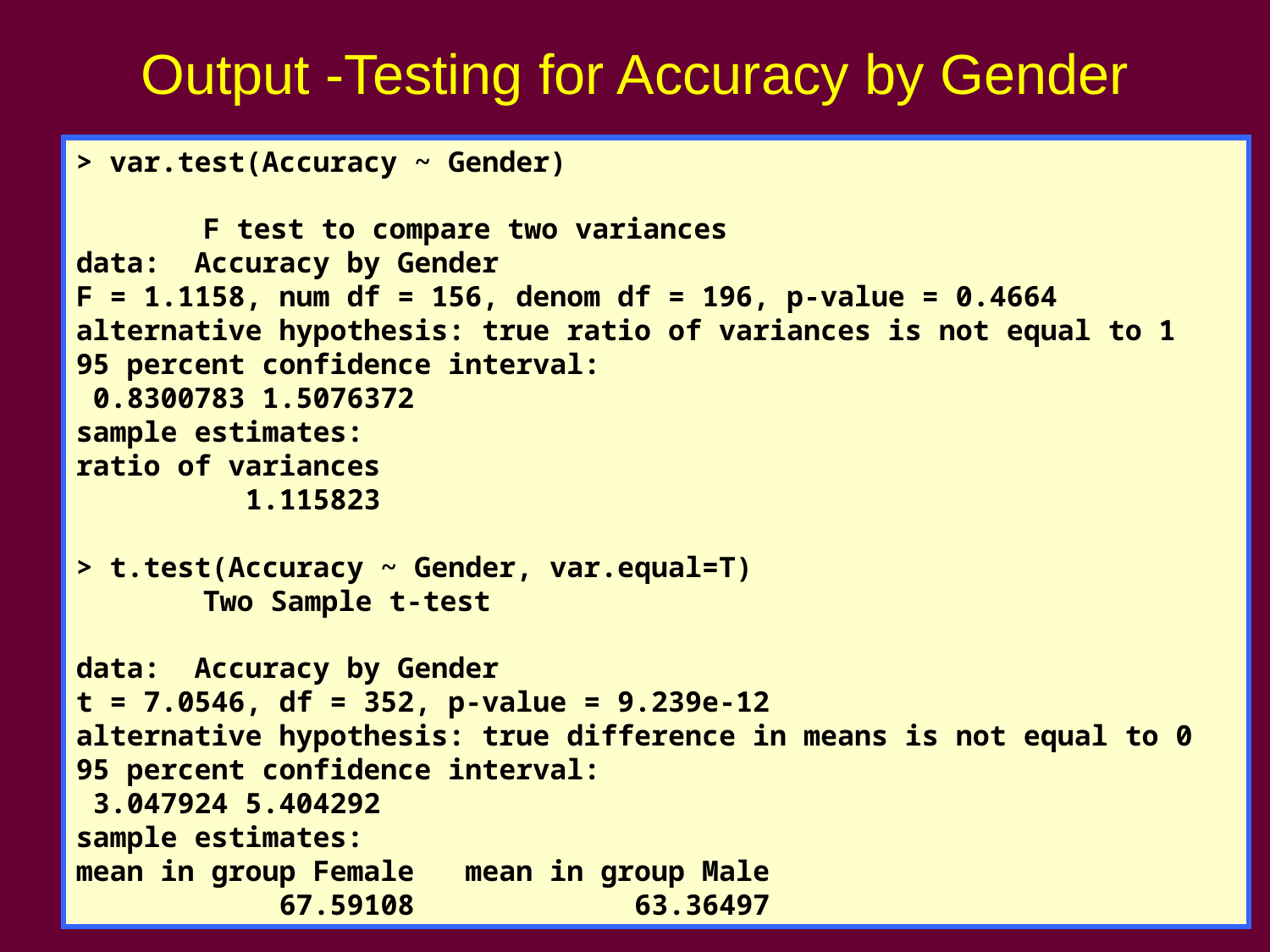

# Output -Testing for Accuracy by Gender
> var.test(Accuracy ~ Gender)

	F test to compare two variances
data:  Accuracy by Gender
F = 1.1158, num df = 156, denom df = 196, p-value = 0.4664
alternative hypothesis: true ratio of variances is not equal to 1
95 percent confidence interval:
 0.8300783 1.5076372
sample estimates:
ratio of variances
          1.115823

> t.test(Accuracy ~ Gender, var.equal=T)
	Two Sample t-test

data:  Accuracy by Gender
t = 7.0546, df = 352, p-value = 9.239e-12
alternative hypothesis: true difference in means is not equal to 0
95 percent confidence interval:
 3.047924 5.404292
sample estimates:
mean in group Female   mean in group Male
            67.59108             63.36497